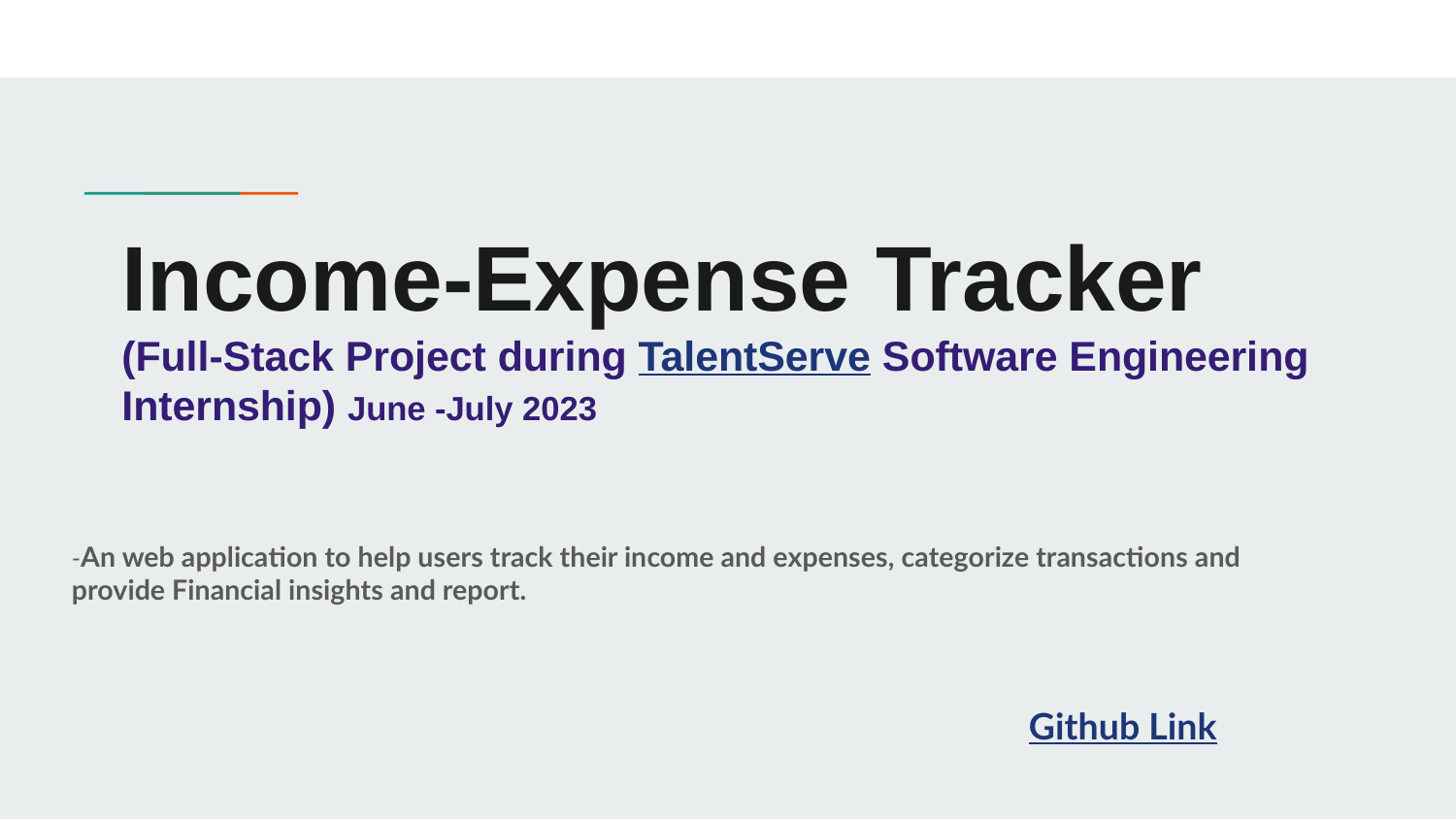

# Income-Expense Tracker
(Full-Stack Project during TalentServe Software Engineering Internship) June -July 2023
-An web application to help users track their income and expenses, categorize transactions and provide Financial insights and report.
Github Link